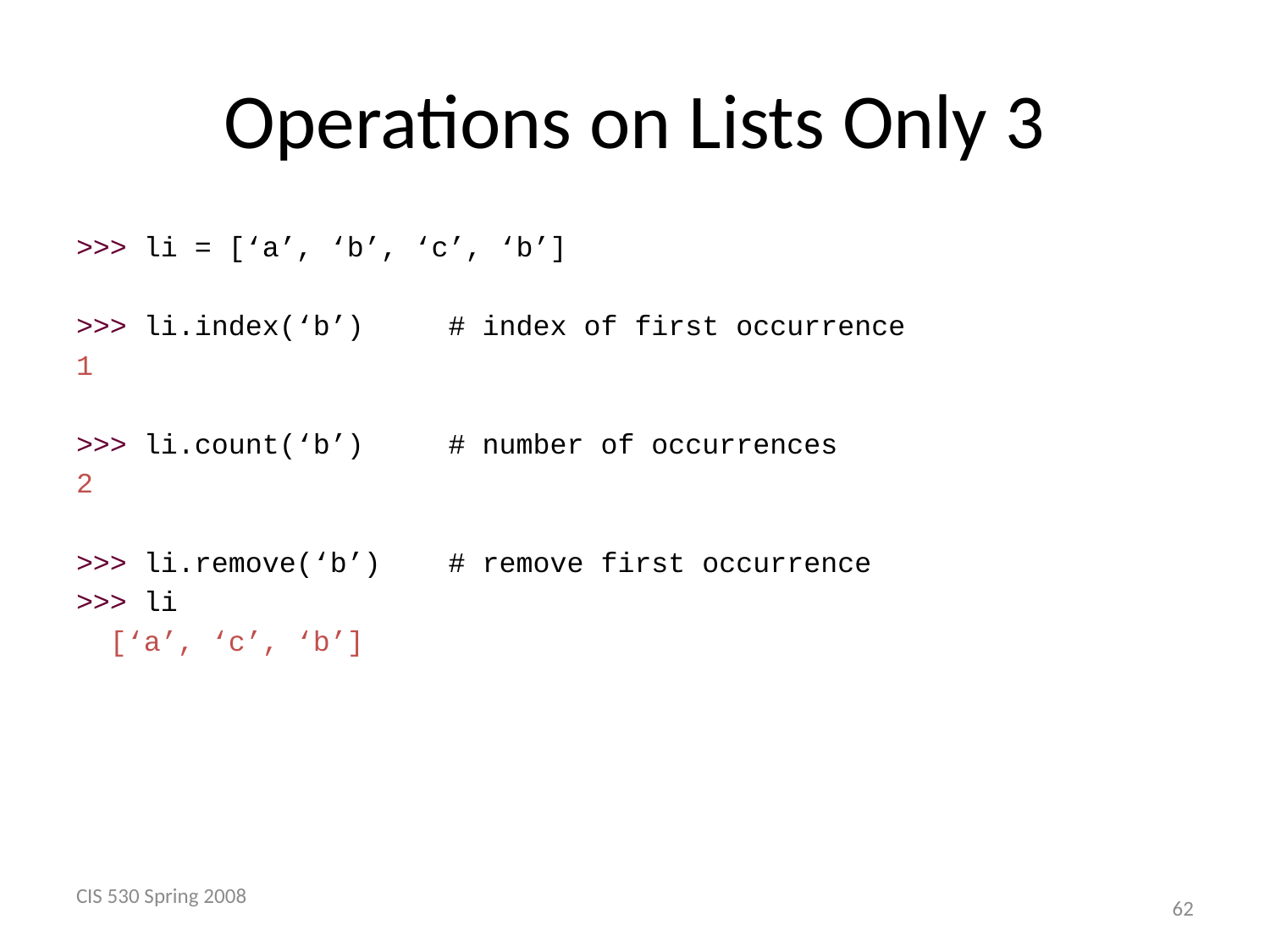

# Operations on Lists Only 3
>>> li = [‘a’, ‘b’, ‘c’, ‘b’]

>>> li.index(‘b’)     # index of first occurrence
1

>>> li.count(‘b’)     # number of occurrences
2

>>> li.remove(‘b’)    # remove first occurrence
>>> li
  [‘a’, ‘c’, ‘b’]
CIS 530 Spring 2008

       62